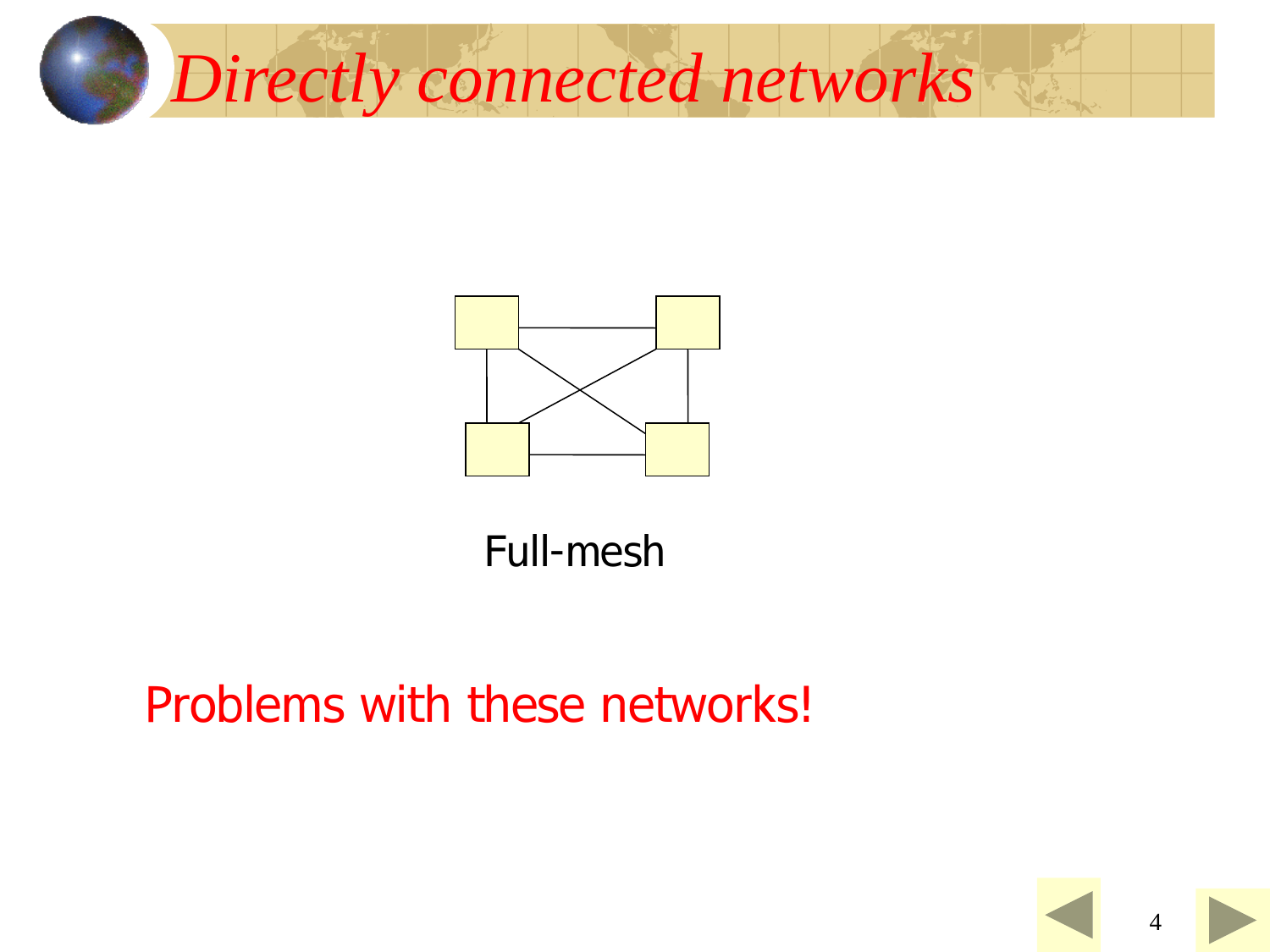

# Directly connected networks

Full-mesh
Problems with these networks!
4